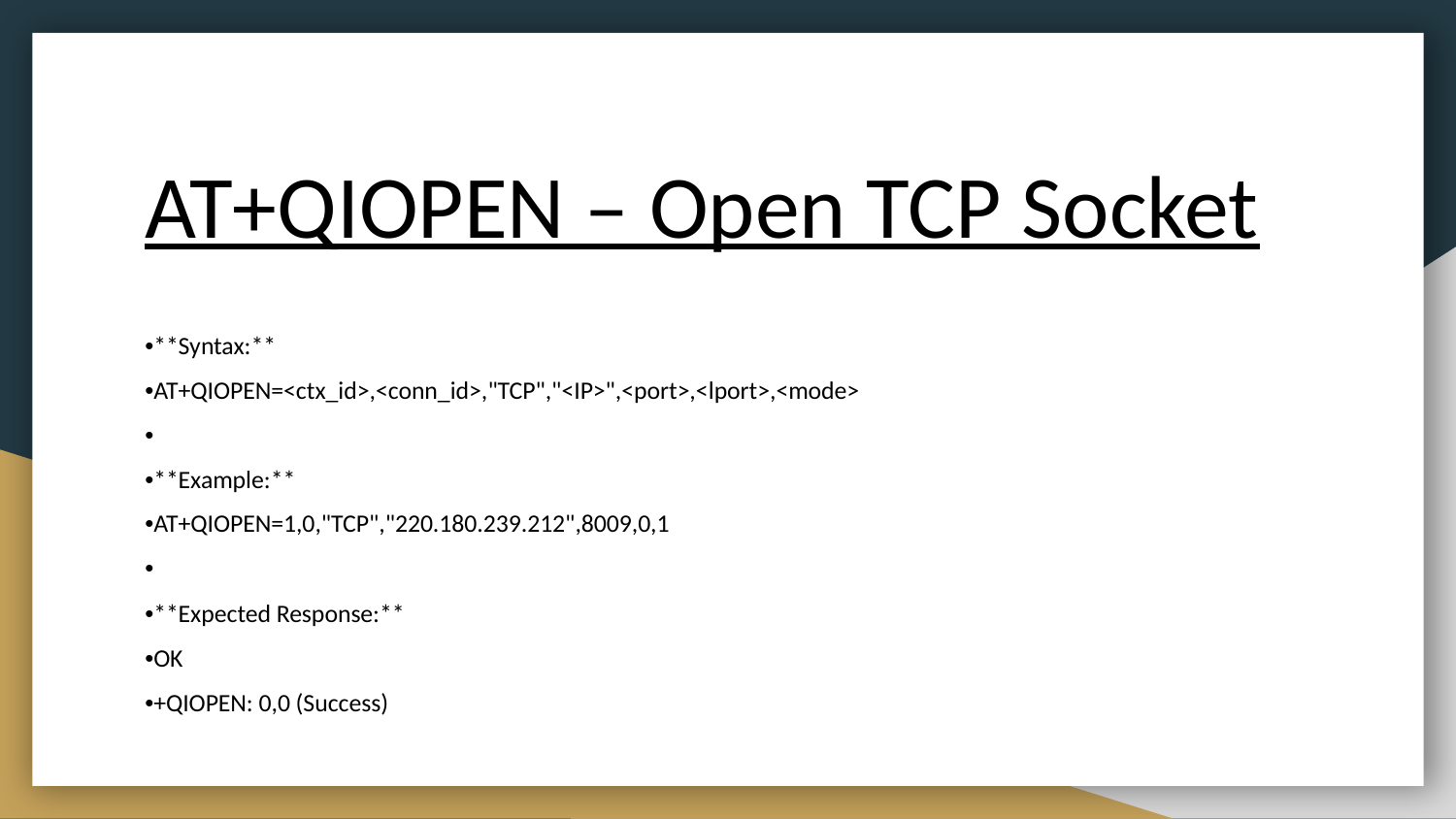

# AT+QIOPEN – Open TCP Socket
•**Syntax:**
•AT+QIOPEN=<ctx_id>,<conn_id>,"TCP","<IP>",<port>,<lport>,<mode>
•
•**Example:**
•AT+QIOPEN=1,0,"TCP","220.180.239.212",8009,0,1
•
•**Expected Response:**
•OK
•+QIOPEN: 0,0 (Success)